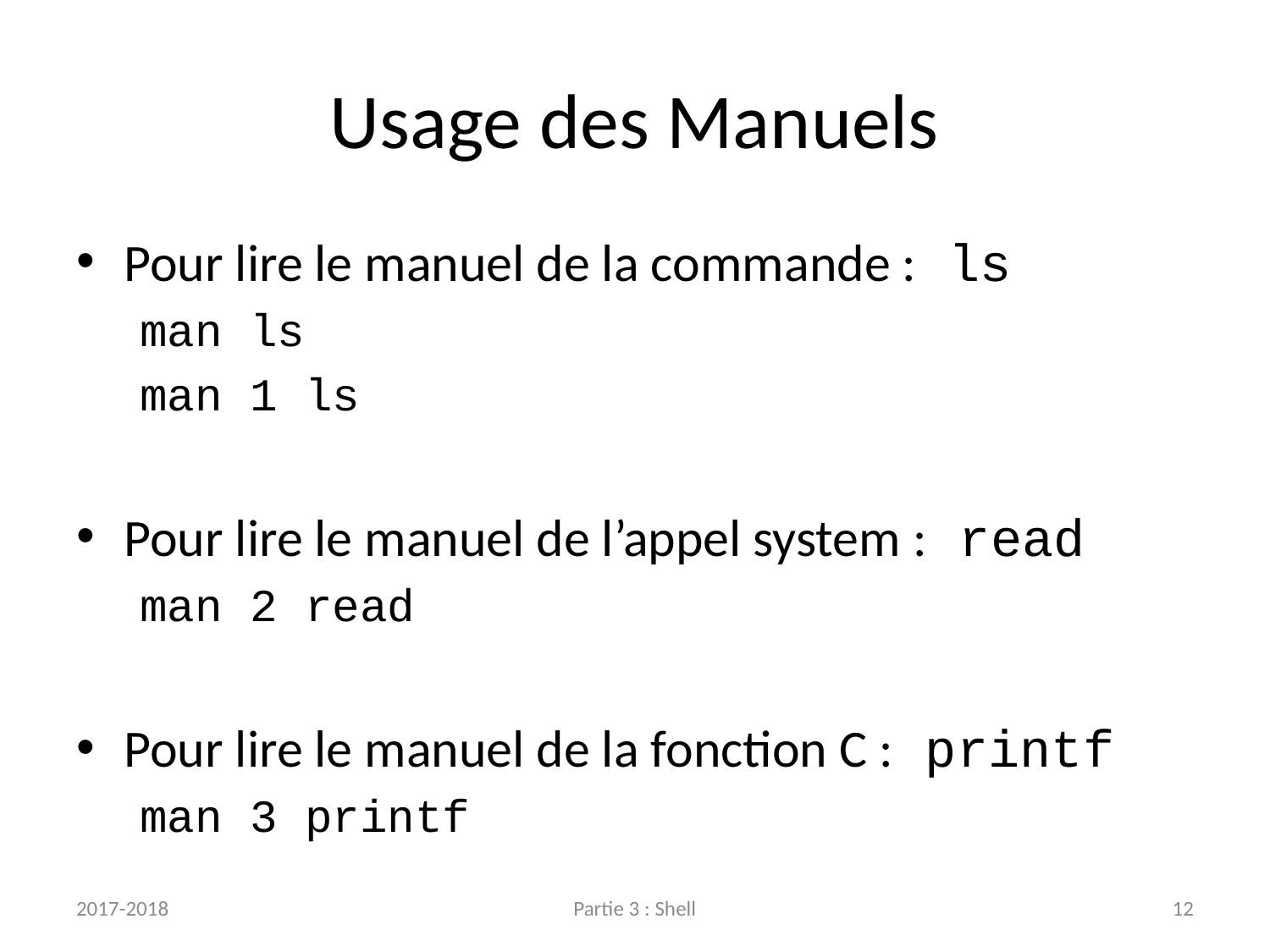

# Usage des Manuels
Pour lire le manuel de la commande : ls
man ls
man 1 ls

Pour lire le manuel de l’appel system : read
man 2 read

Pour lire le manuel de la fonction C : printf
man 3 printf
2017-2018
Partie 3 : Shell
12